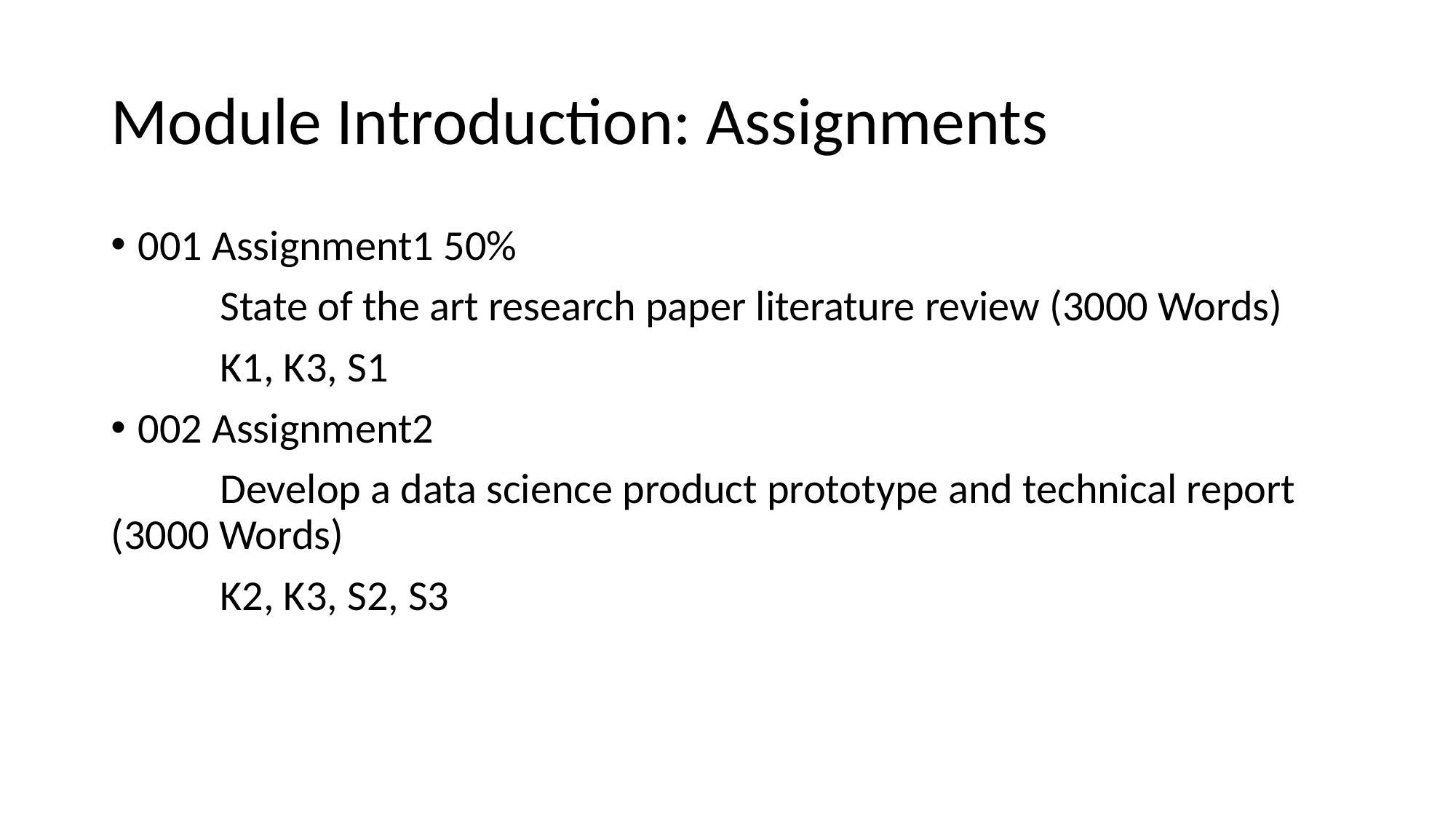

# Module Introduction: Assignments
001 Assignment1 50%
	State of the art research paper literature review (3000 Words)
	K1, K3, S1
002 Assignment2
	Develop a data science product prototype and technical report 	(3000 Words)
	K2, K3, S2, S3